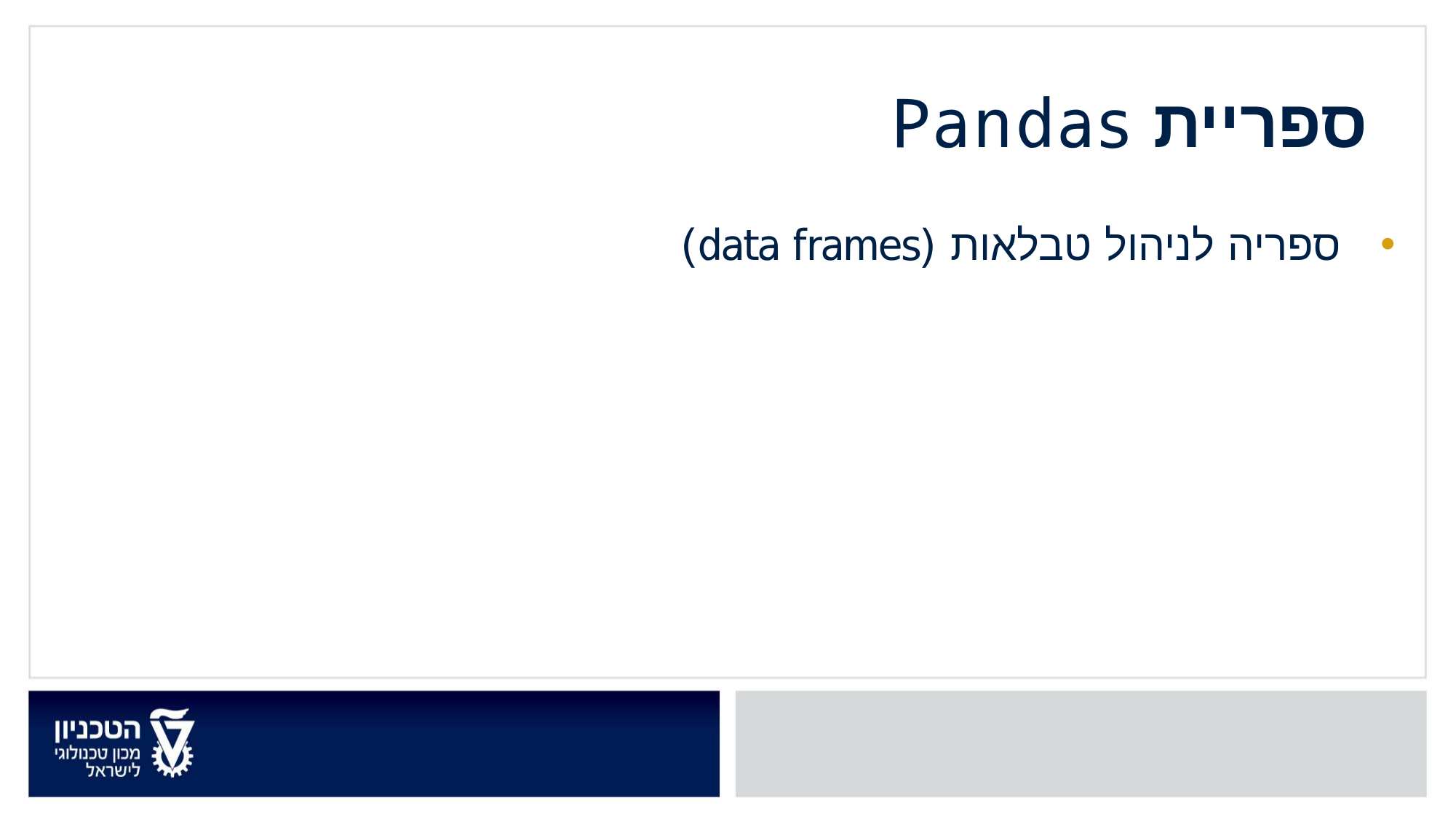

ספריית Pandas
ספריה לניהול טבלאות (data frames)